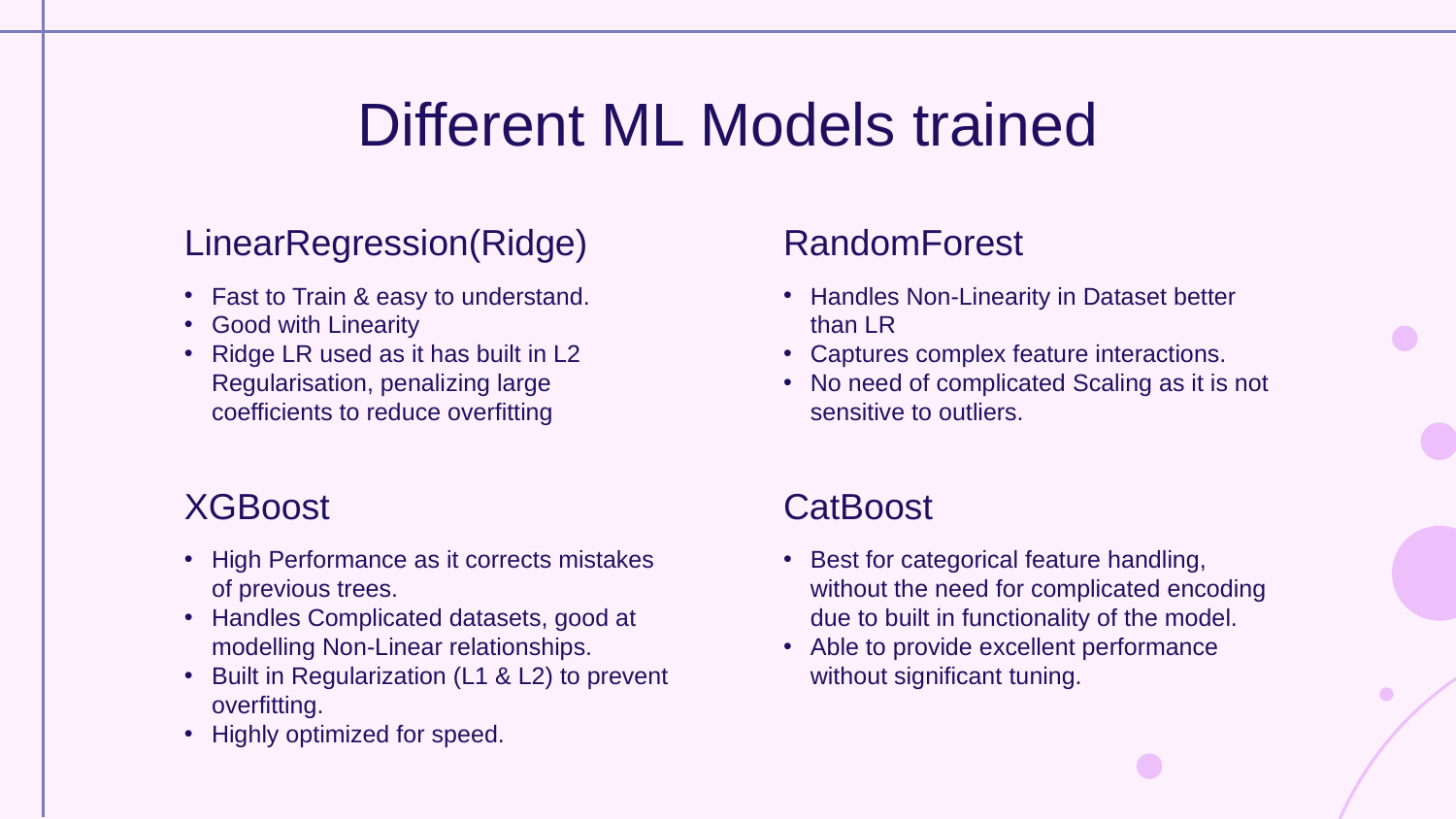

# Different ML Models trained
LinearRegression(Ridge)
RandomForest
Fast to Train & easy to understand.
Good with Linearity
Ridge LR used as it has built in L2 Regularisation, penalizing large coefficients to reduce overfitting

Handles Non-Linearity in Dataset better than LR
Captures complex feature interactions.
No need of complicated Scaling as it is not sensitive to outliers.
XGBoost
CatBoost
High Performance as it corrects mistakes of previous trees.
Handles Complicated datasets, good at modelling Non-Linear relationships.
Built in Regularization (L1 & L2) to prevent overfitting.
Highly optimized for speed.
Best for categorical feature handling, without the need for complicated encoding due to built in functionality of the model.
Able to provide excellent performance without significant tuning.